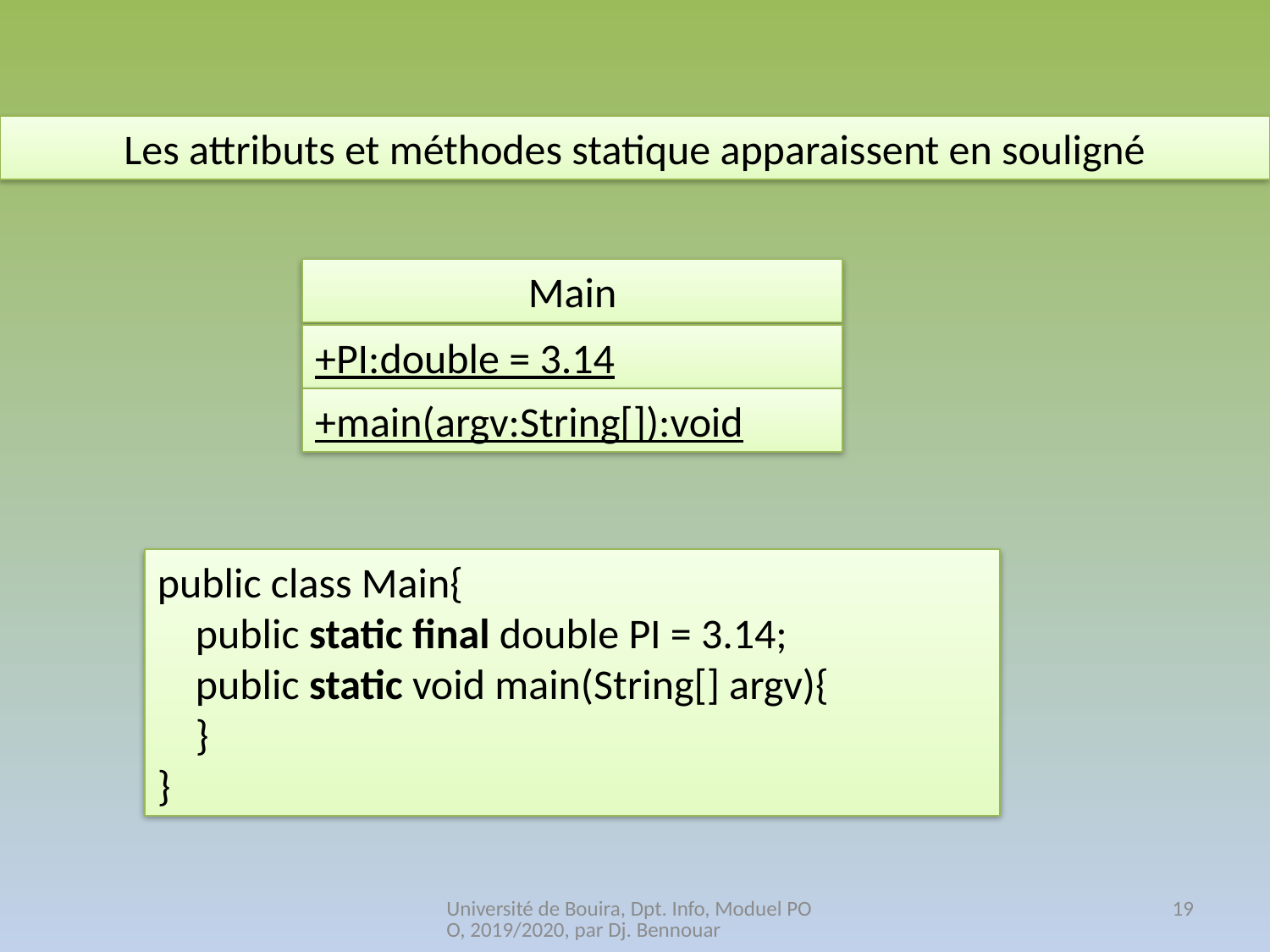

Les attributs et méthodes statique apparaissent en souligné
Main
+PI:double = 3.14
+main(argv:String[]):void
public class Main{
    public static final double PI = 3.14;
    public static void main(String[] argv){
    }
}
Université de Bouira, Dpt. Info, Moduel POO, 2019/2020, par Dj. Bennouar
19